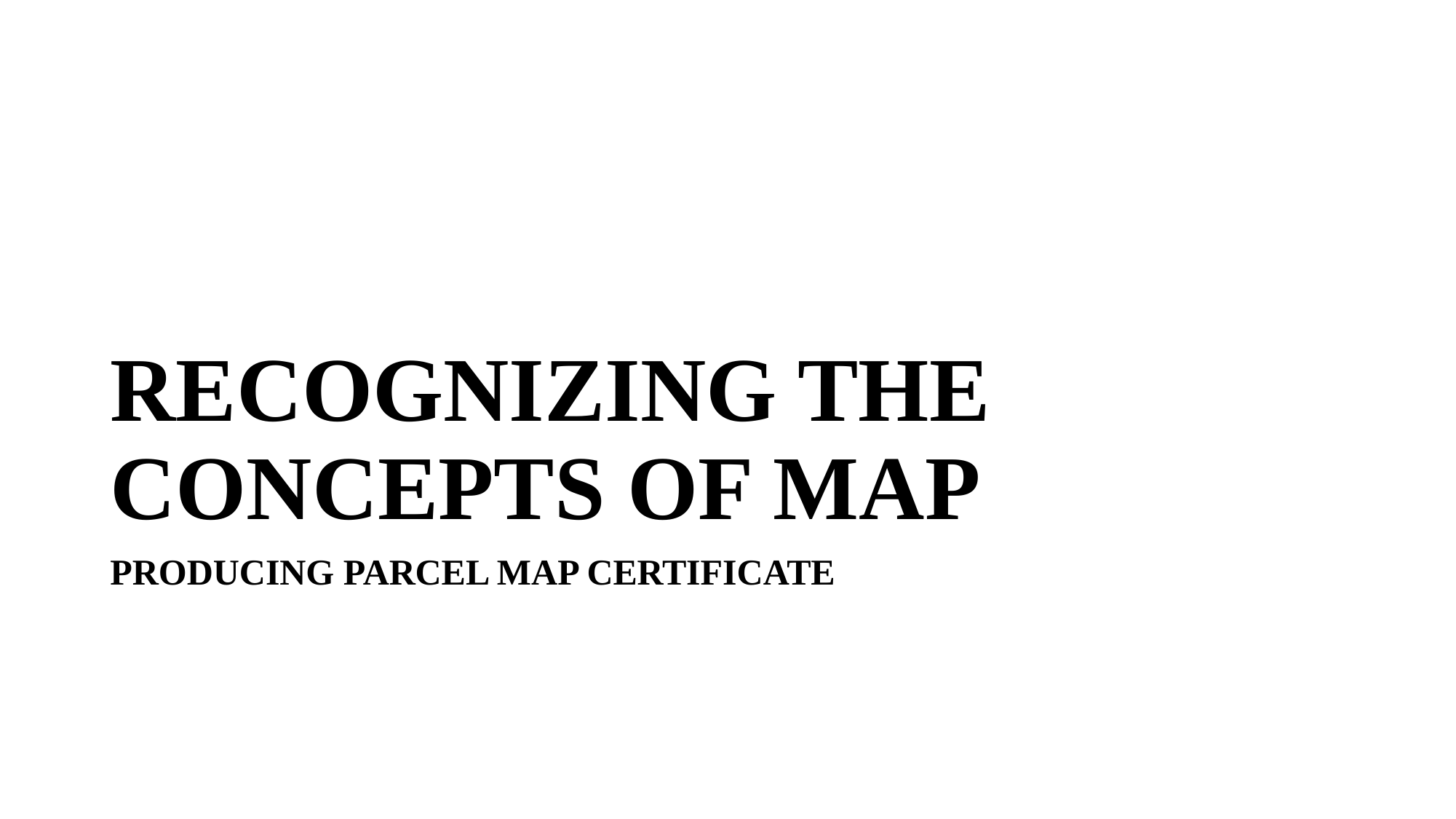

# RECOGNIZING THE CONCEPTS OF MAP
PRODUCING PARCEL MAP CERTIFICATE